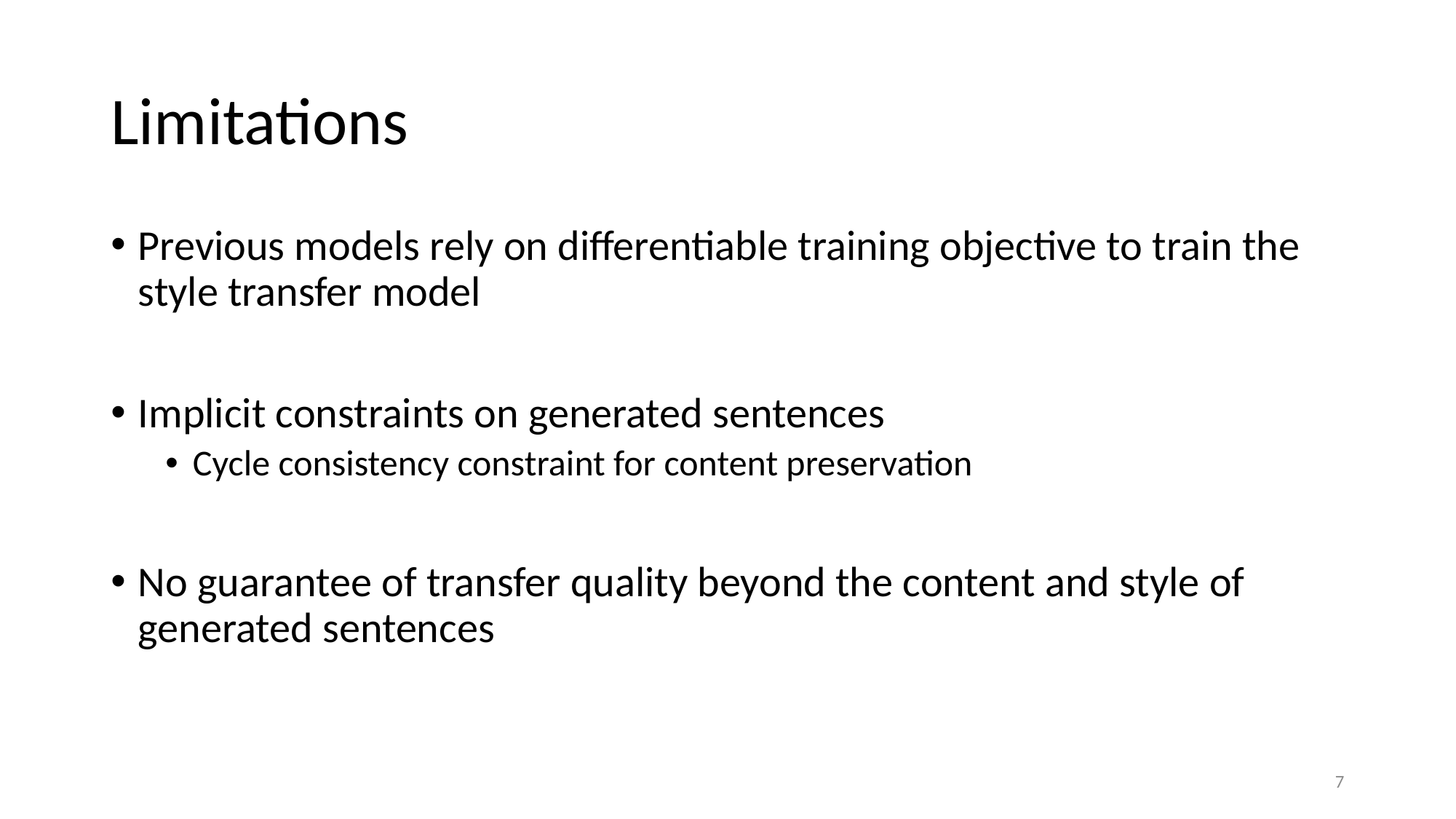

# Limitations
Previous models rely on differentiable training objective to train the style transfer model

Implicit constraints on generated sentences
Cycle consistency constraint for content preservation

No guarantee of transfer quality beyond the content and style of generated sentences

7